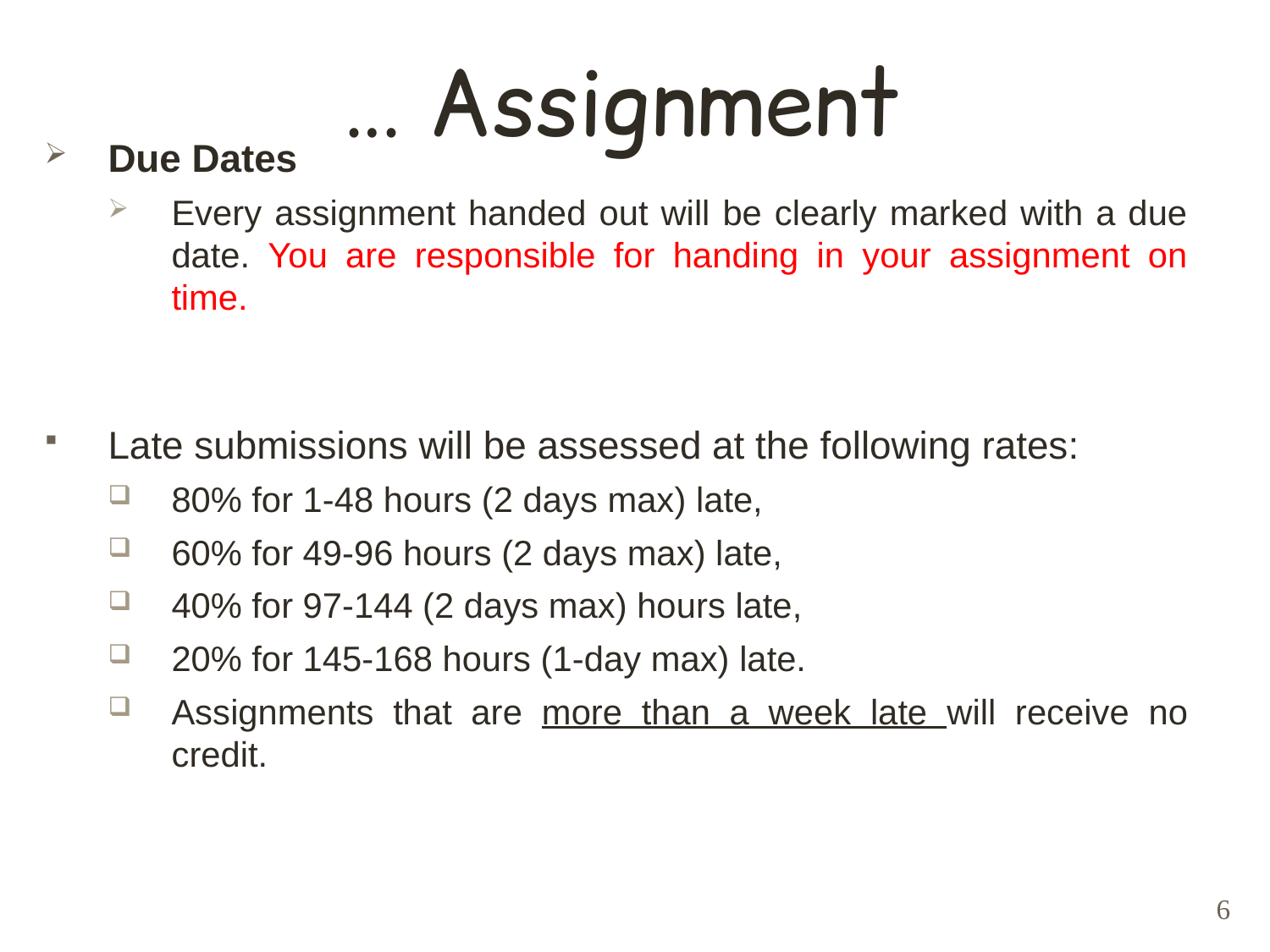

# … Assignment
Due Dates
Every assignment handed out will be clearly marked with a due date. You are responsible for handing in your assignment on time.

Late submissions will be assessed at the following rates:
80% for 1-48 hours (2 days max) late,
60% for 49-96 hours (2 days max) late,
40% for 97-144 (2 days max) hours late,
20% for 145-168 hours (1-day max) late.
Assignments that are more than a week late will receive no credit.
6